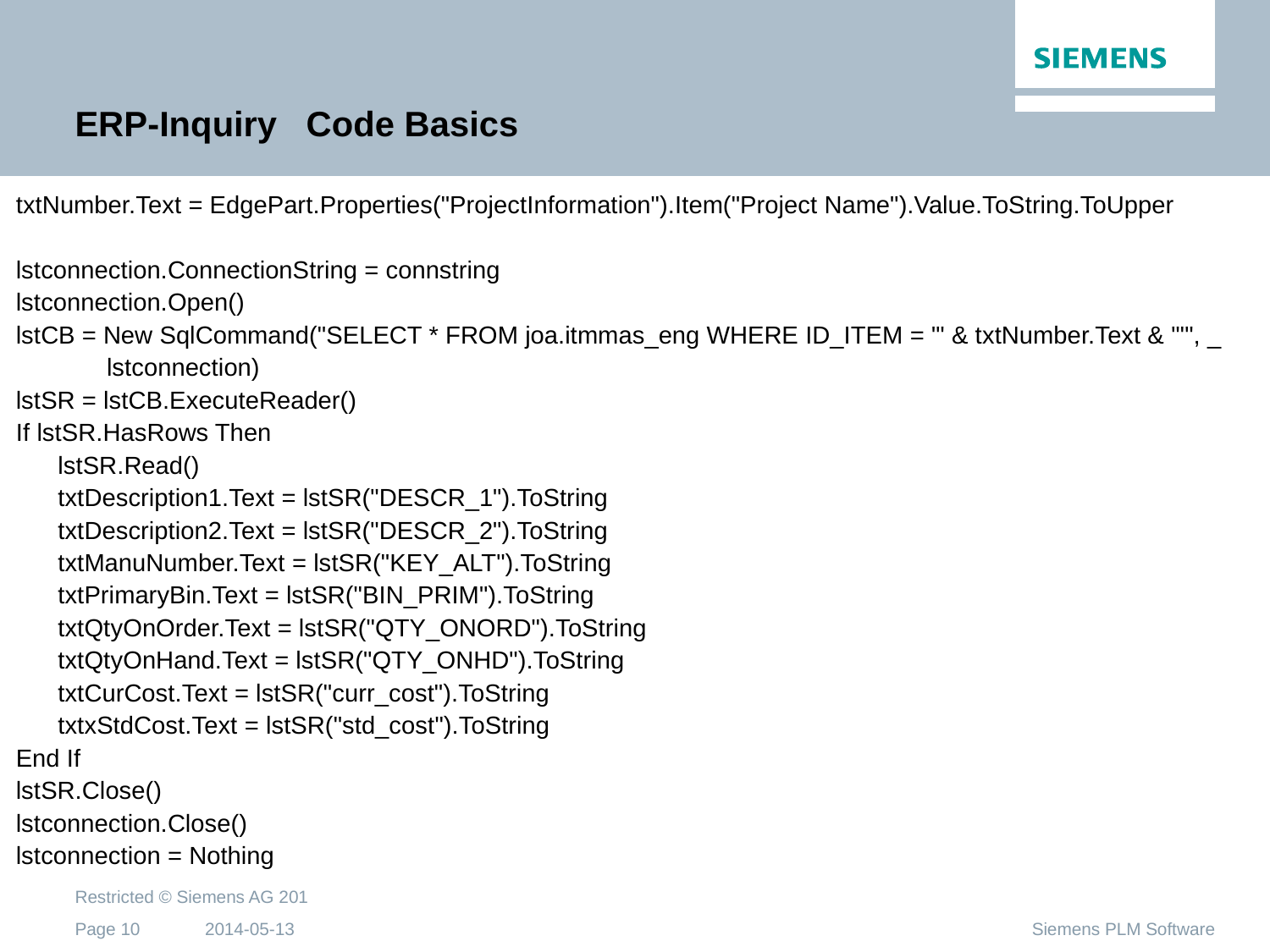

# ERP-Inquiry   Code Basics
txtNumber.Text = EdgePart.Properties("ProjectInformation").Item("Project Name").Value.ToString.ToUpper

lstconnection.ConnectionString = connstring
lstconnection.Open()
lstCB = New SqlCommand("SELECT * FROM joa.itmmas_eng WHERE ID_ITEM = '" & txtNumber.Text & "'", _
             lstconnection)
lstSR = lstCB.ExecuteReader()
If lstSR.HasRows Then
      lstSR.Read()
      txtDescription1.Text = lstSR("DESCR_1").ToString
      txtDescription2.Text = lstSR("DESCR_2").ToString
      txtManuNumber.Text = lstSR("KEY_ALT").ToString
      txtPrimaryBin.Text = lstSR("BIN_PRIM").ToString
      txtQtyOnOrder.Text = lstSR("QTY_ONORD").ToString
      txtQtyOnHand.Text = lstSR("QTY_ONHD").ToString
      txtCurCost.Text = lstSR("curr_cost").ToString
      txtxStdCost.Text = lstSR("std_cost").ToString
End If
lstSR.Close()
lstconnection.Close()
lstconnection = Nothing